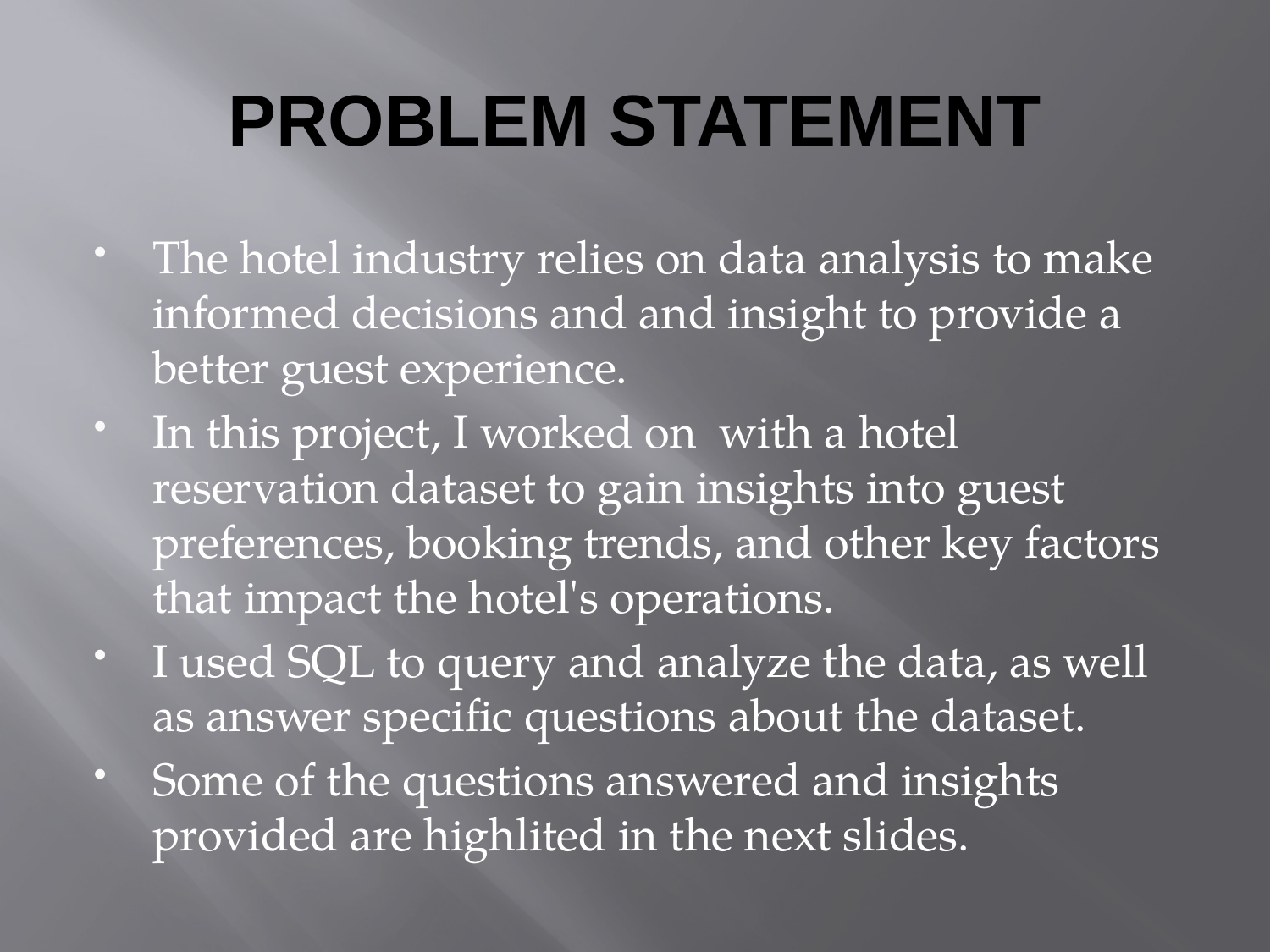

# PROBLEM STATEMENT
The hotel industry relies on data analysis to make informed decisions and and insight to provide a better guest experience.
In this project, I worked on  with a hotel reservation dataset to gain insights into guest preferences, booking trends, and other key factors that impact the hotel's operations.
I used SQL to query and analyze the data, as well as answer specific questions about the dataset.
Some of the questions answered and insights provided are highlited in the next slides.